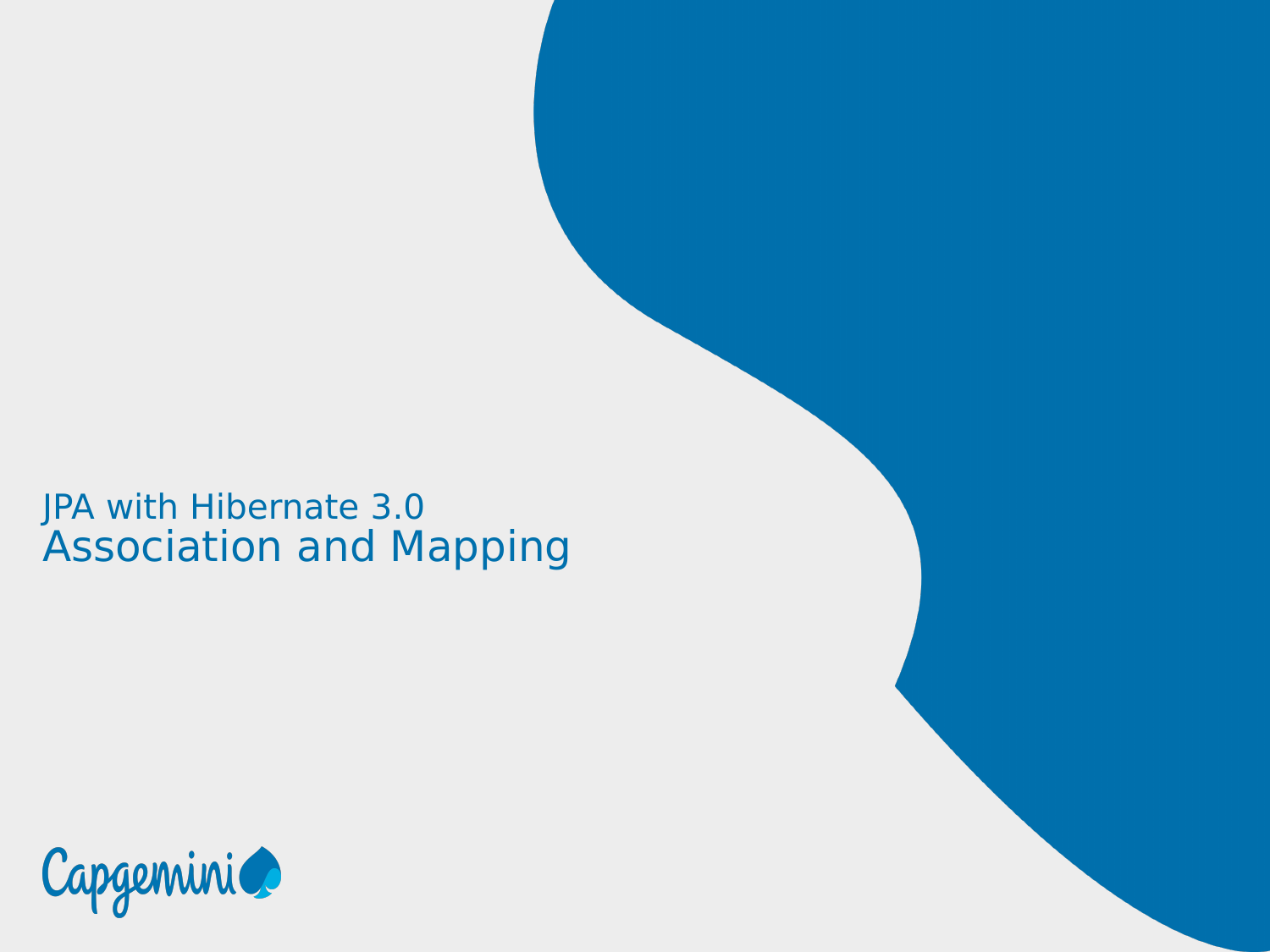

# JPA with Hibernate 3.0
Association and Mapping